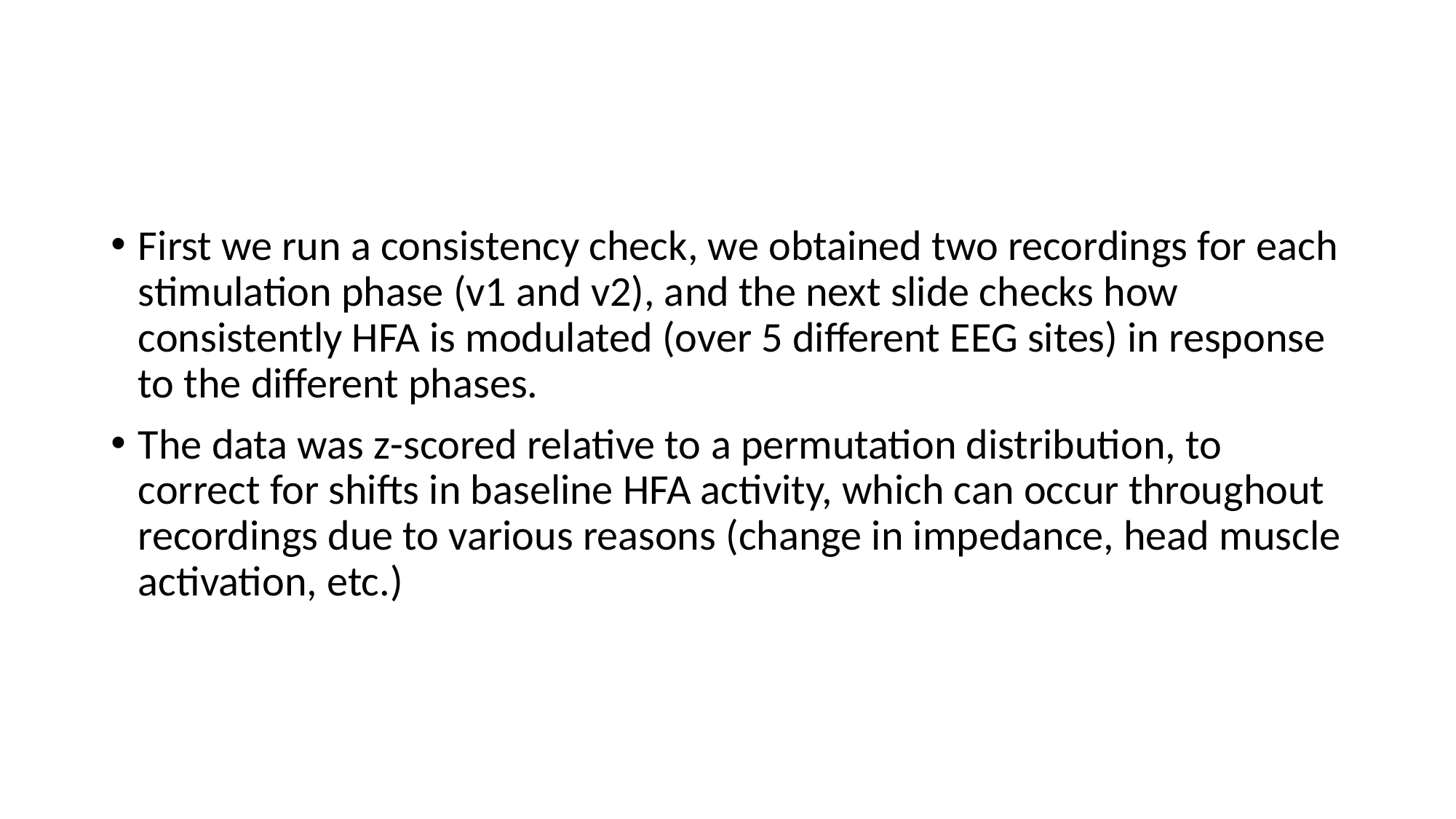

#
First we run a consistency check, we obtained two recordings for each stimulation phase (v1 and v2), and the next slide checks how consistently HFA is modulated (over 5 different EEG sites) in response to the different phases.
The data was z-scored relative to a permutation distribution, to correct for shifts in baseline HFA activity, which can occur throughout recordings due to various reasons (change in impedance, head muscle activation, etc.)